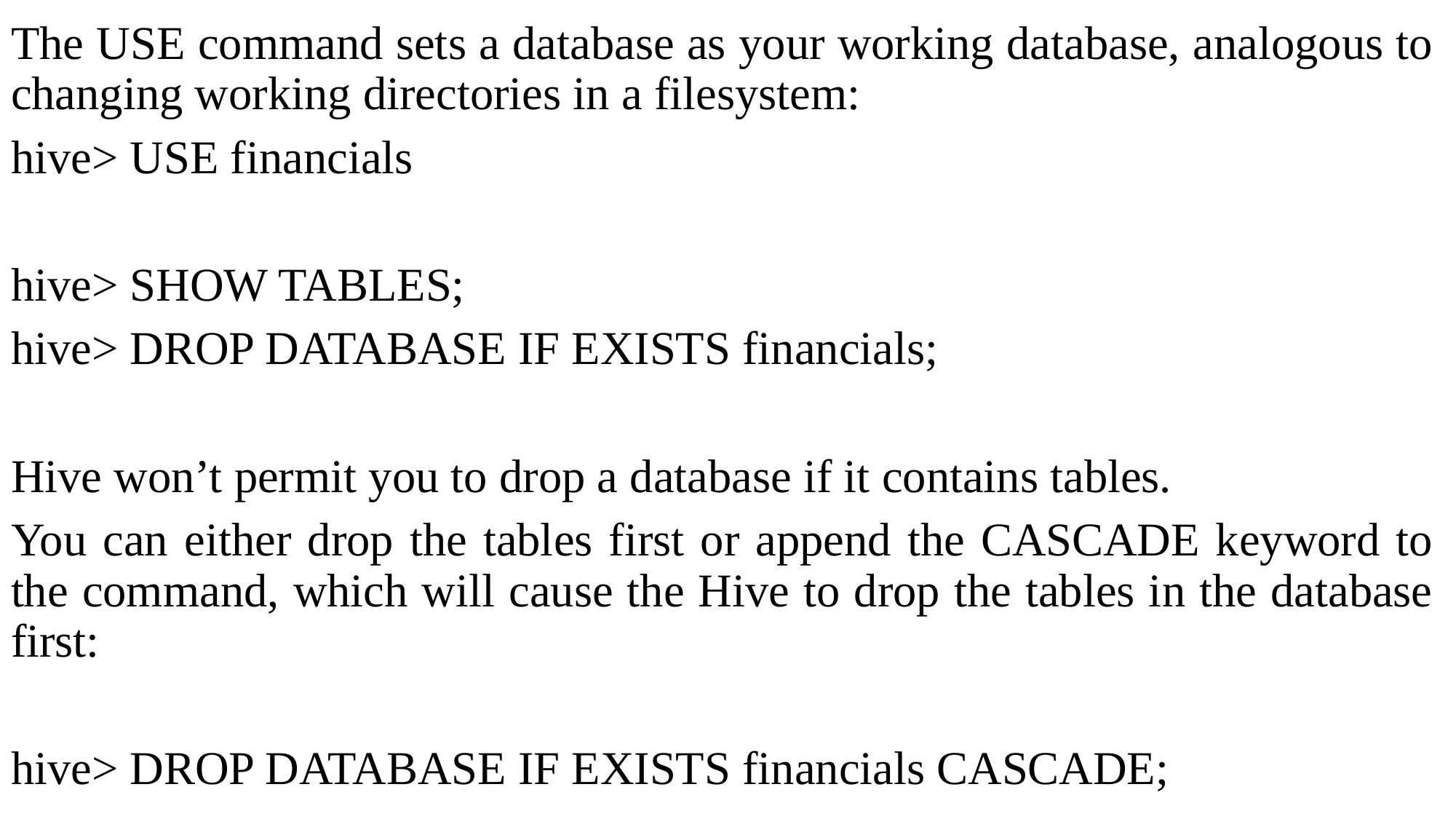

The USE command sets a database as your working database, analogous to changing working directories in a filesystem:
hive> USE financials

hive> SHOW TABLES;
hive> DROP DATABASE IF EXISTS financials;

Hive won’t permit you to drop a database if it contains tables.
You can either drop the tables first or append the CASCADE keyword to the command, which will cause the Hive to drop the tables in the database first:

hive> DROP DATABASE IF EXISTS financials CASCADE;